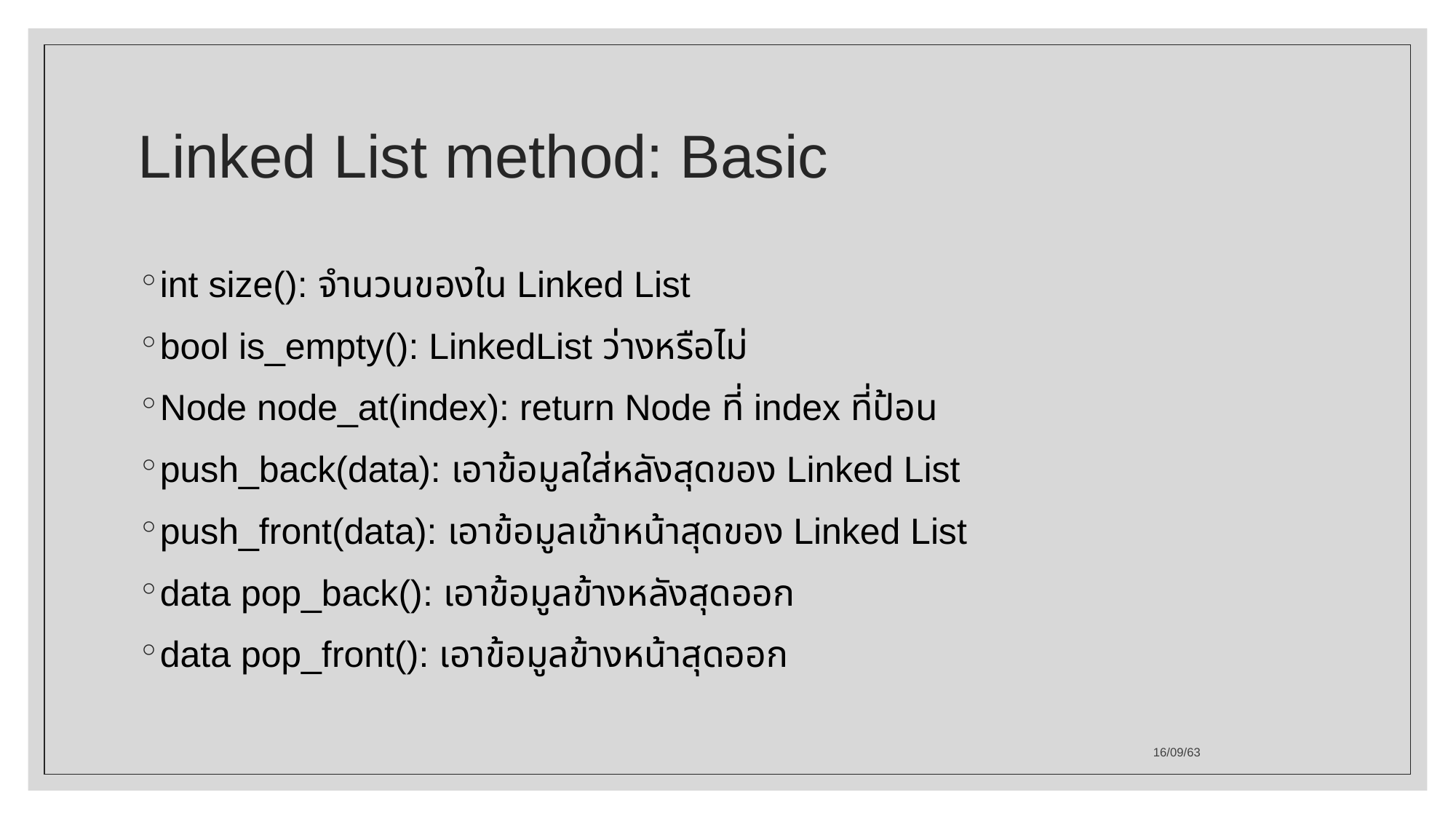

# Linked List method: Basic
int size(): จำนวนของใน Linked List
bool is_empty(): LinkedList ว่างหรือไม่
Node node_at(index): return Node ที่ index ที่ป้อน
push_back(data): เอาข้อมูลใส่หลังสุดของ Linked List
push_front(data): เอาข้อมูลเข้าหน้าสุดของ Linked List
data pop_back(): เอาข้อมูลข้างหลังสุดออก
data pop_front(): เอาข้อมูลข้างหน้าสุดออก

16/09/63